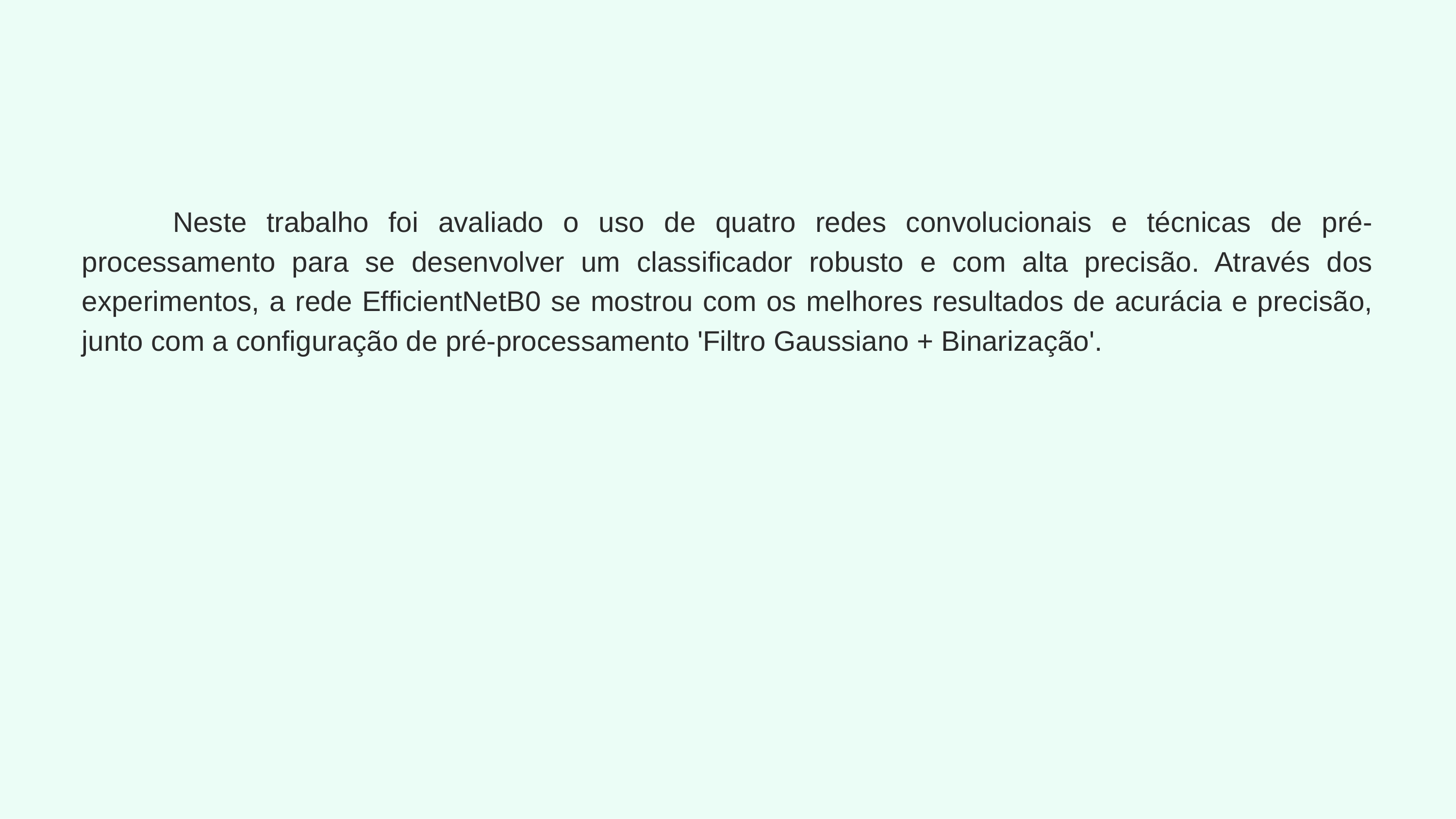

Neste trabalho foi avaliado o uso de quatro redes convolucionais e técnicas de pré-processamento para se desenvolver um classificador robusto e com alta precisão. Através dos experimentos, a rede EfficientNetB0 se mostrou com os melhores resultados de acurácia e precisão, junto com a configuração de pré-processamento 'Filtro Gaussiano + Binarização'.